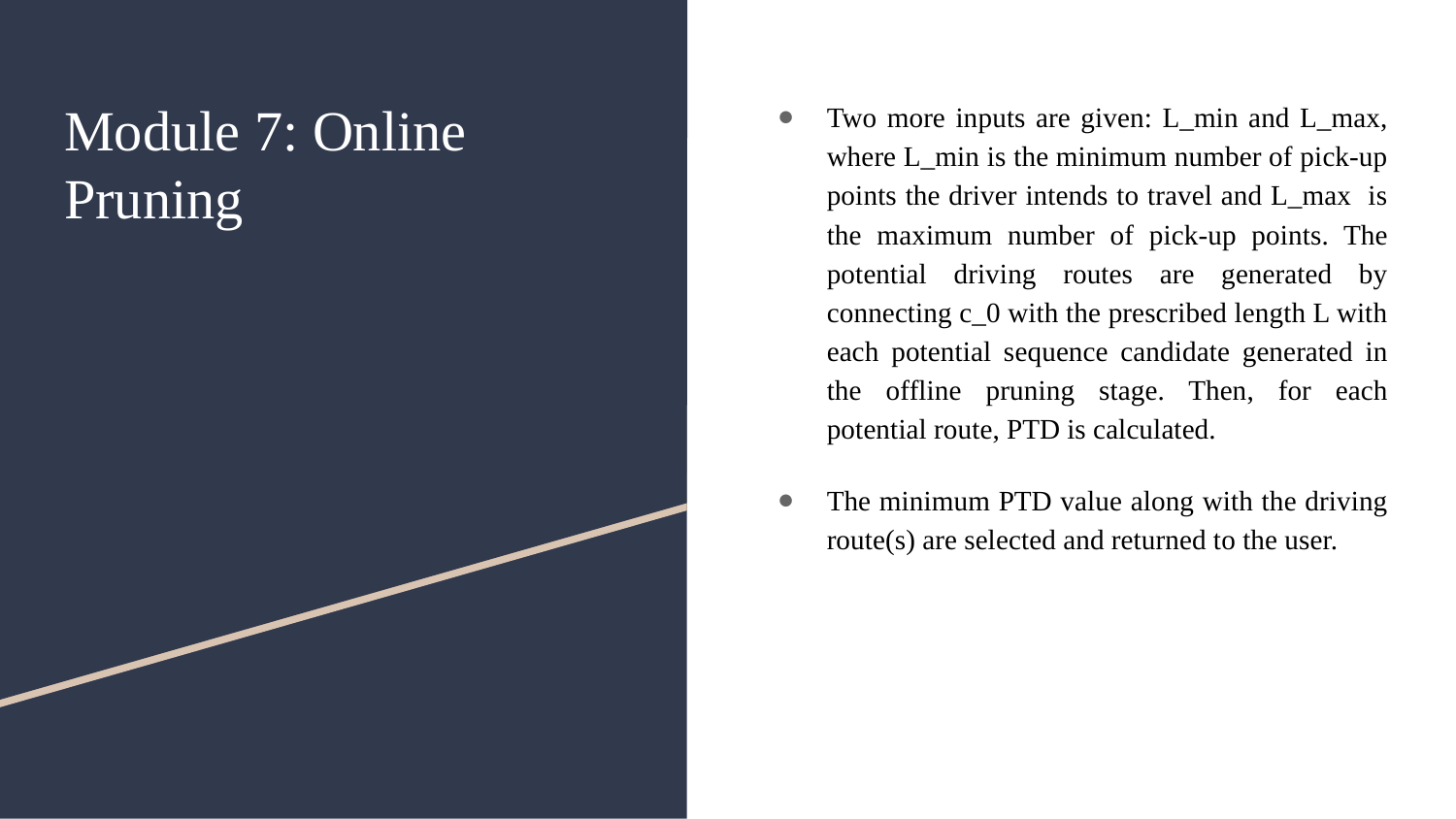

# Module 7: Online Pruning
Two more inputs are given: L_min and L_max, where L_min is the minimum number of pick-up points the driver intends to travel and L_max  is the maximum number of pick-up points. The potential driving routes are generated by connecting c_0 with the prescribed length L with each potential sequence candidate generated in the offline pruning stage. Then, for each potential route, PTD is calculated.
The minimum PTD value along with the driving route(s) are selected and returned to the user.